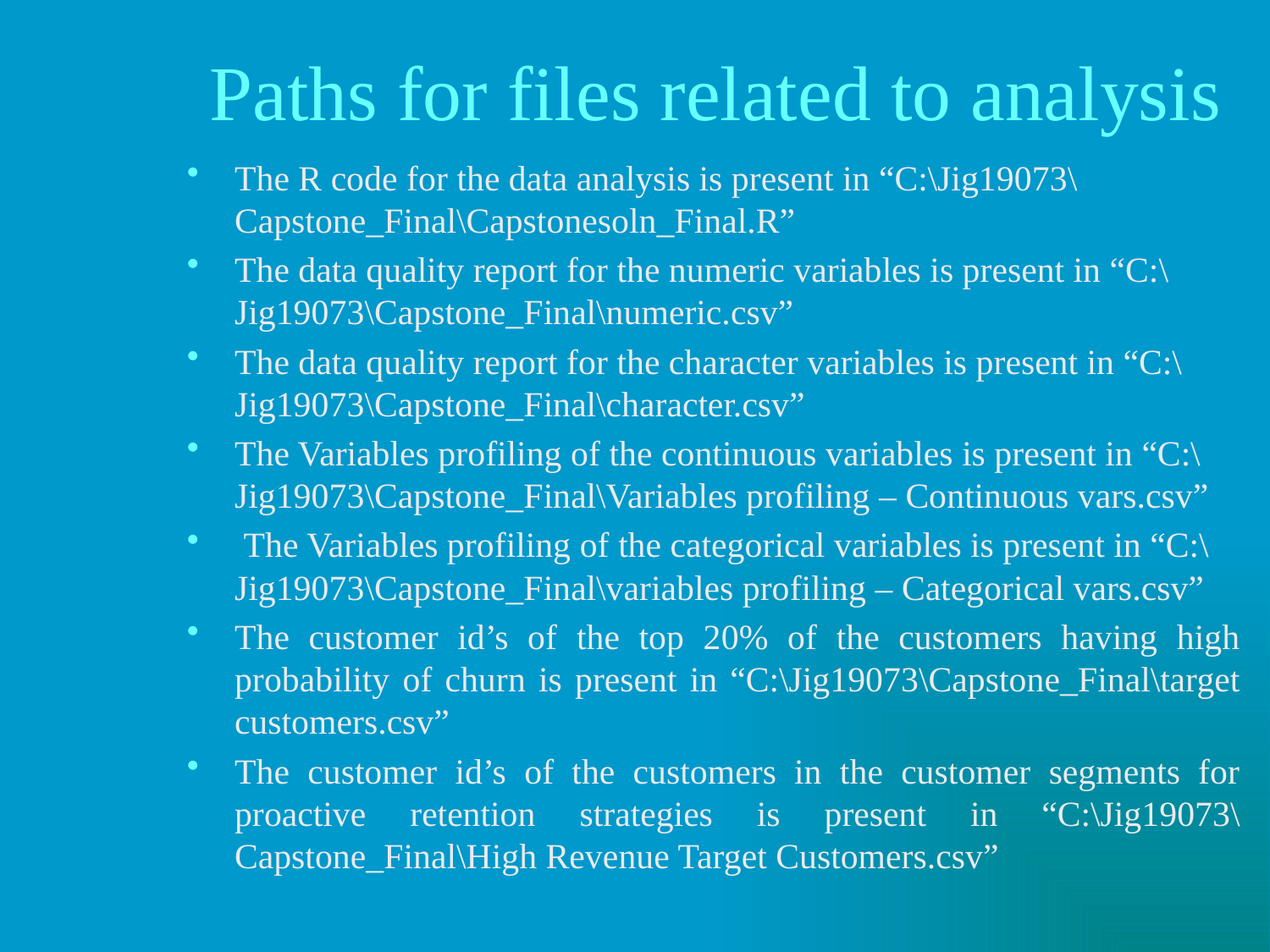

# Paths for files related to analysis
The R code for the data analysis is present in “C:\Jig19073\Capstone_Final\Capstonesoln_Final.R”
The data quality report for the numeric variables is present in “C:\Jig19073\Capstone_Final\numeric.csv”
The data quality report for the character variables is present in “C:\Jig19073\Capstone_Final\character.csv”
The Variables profiling of the continuous variables is present in “C:\Jig19073\Capstone_Final\Variables profiling – Continuous vars.csv”
 The Variables profiling of the categorical variables is present in “C:\Jig19073\Capstone_Final\variables profiling – Categorical vars.csv”
The customer id’s of the top 20% of the customers having high probability of churn is present in “C:\Jig19073\Capstone_Final\target customers.csv”
The customer id’s of the customers in the customer segments for proactive retention strategies is present in “C:\Jig19073\Capstone_Final\High Revenue Target Customers.csv”